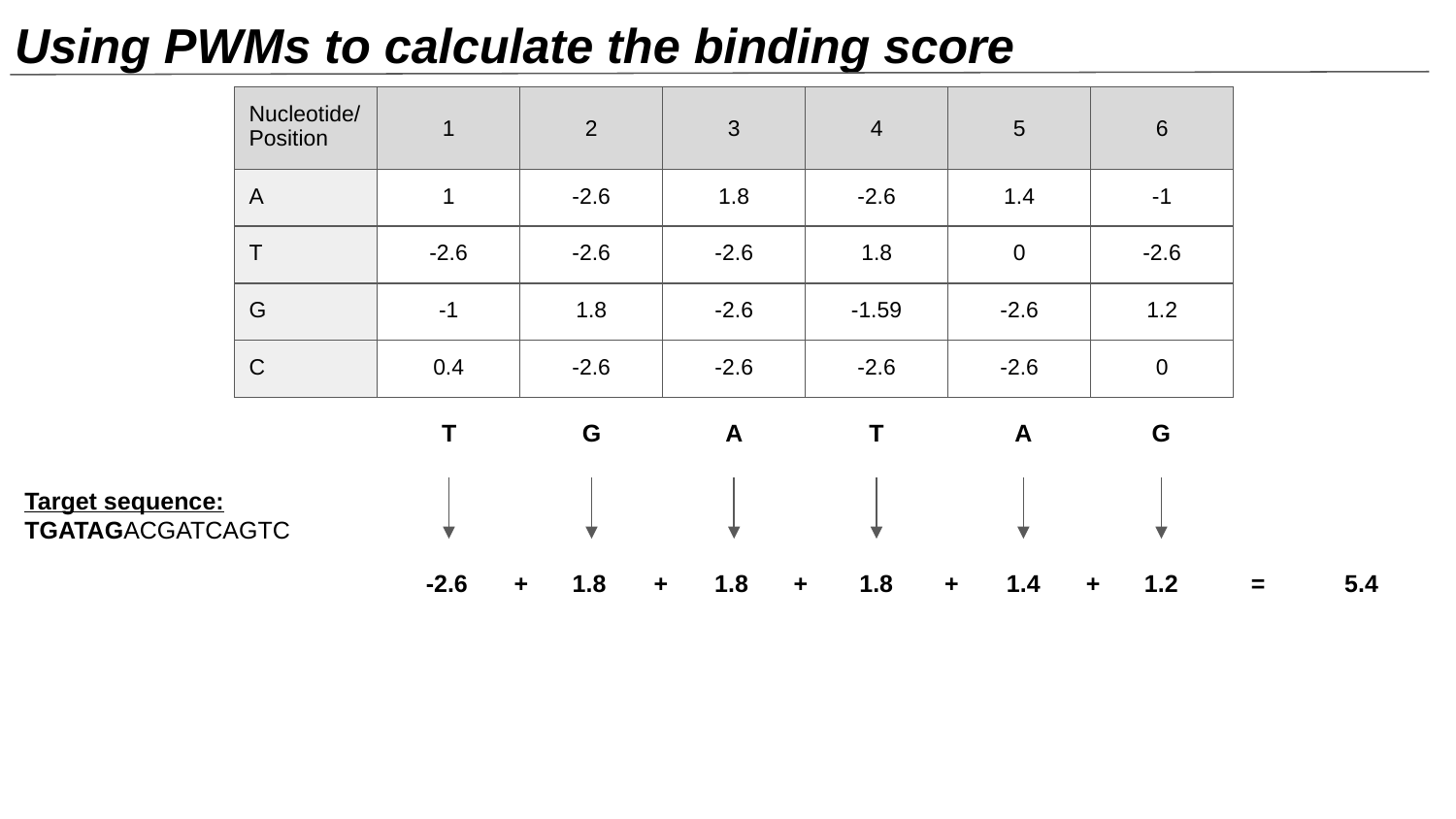

# Using PWMs to calculate the binding score
| Nucleotide/ Position | 1 | 2 | 3 | 4 | 5 | 6 |
| --- | --- | --- | --- | --- | --- | --- |
| A | 1 | -2.6 | 1.8 | -2.6 | 1.4 | -1 |
| T | -2.6 | -2.6 | -2.6 | 1.8 | 0 | -2.6 |
| G | -1 | 1.8 | -2.6 | -1.59 | -2.6 | 1.2 |
| C | 0.4 | -2.6 | -2.6 | -2.6 | -2.6 | 0 |

T
G
A
T
A
G

Target sequence:
TGATAGACGATCAGTC
-2.6
+
1.8
+
1.8
+
1.8
+
1.4
+
1.2
=
5.4